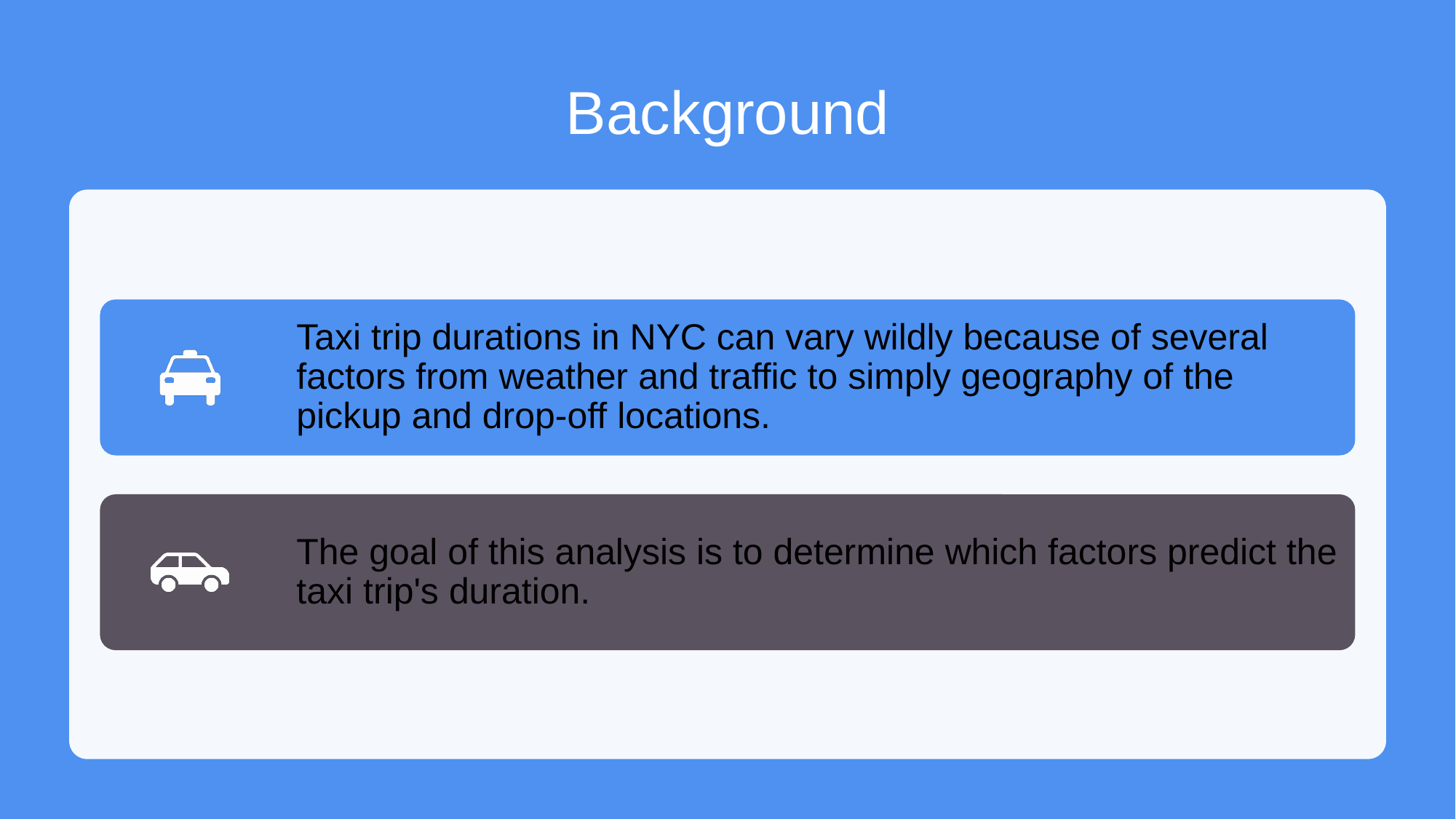

# Background

Taxi trip durations in NYC can vary wildly because of several factors from weather and traffic to simply geography of the pickup and drop-off locations.
The goal of this analysis is to determine which factors predict the taxi trip's duration.